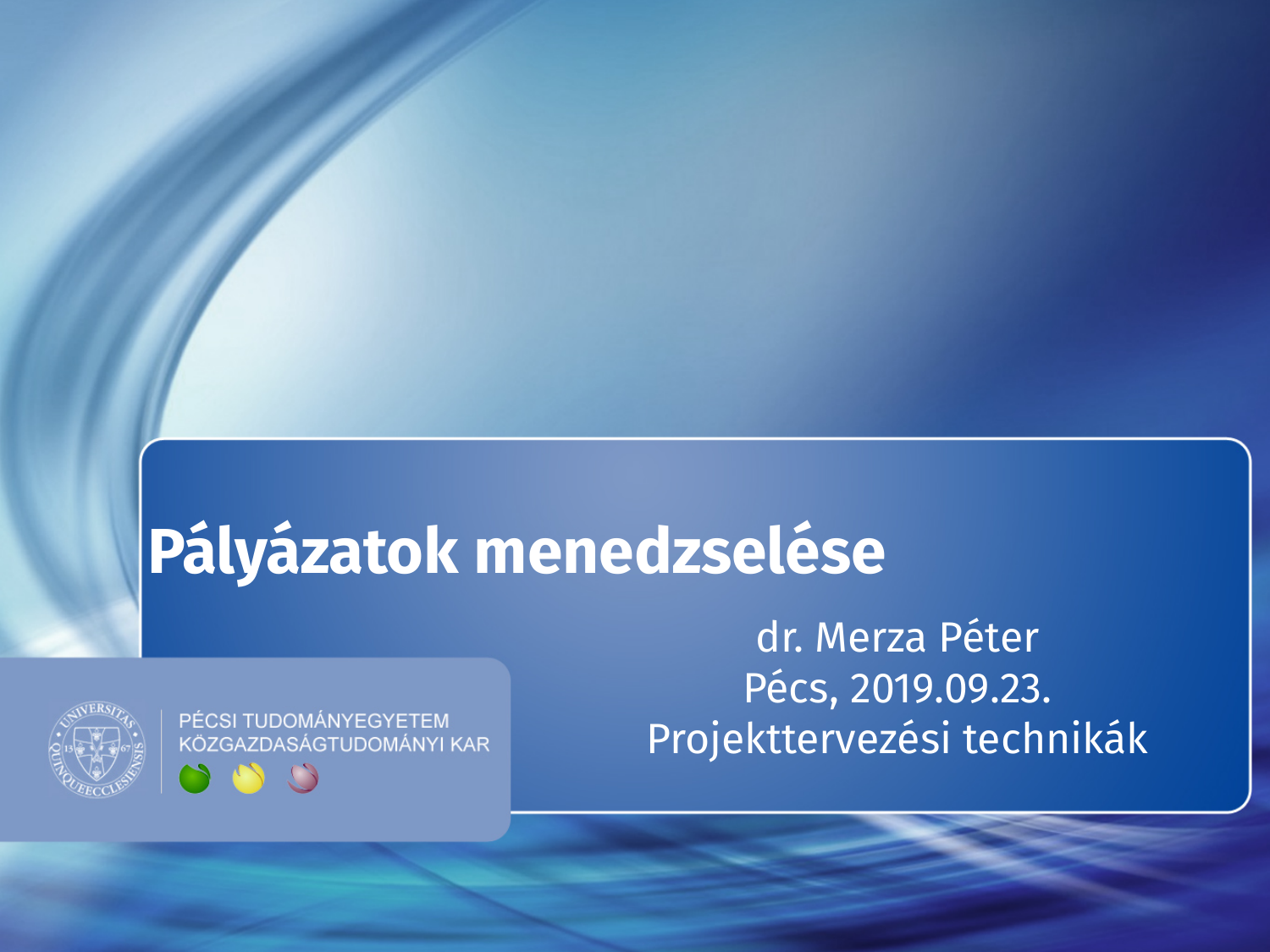

Pályázatok menedzselése
dr. Merza Péter
Pécs, 2019.09.23.
Projekttervezési technikák